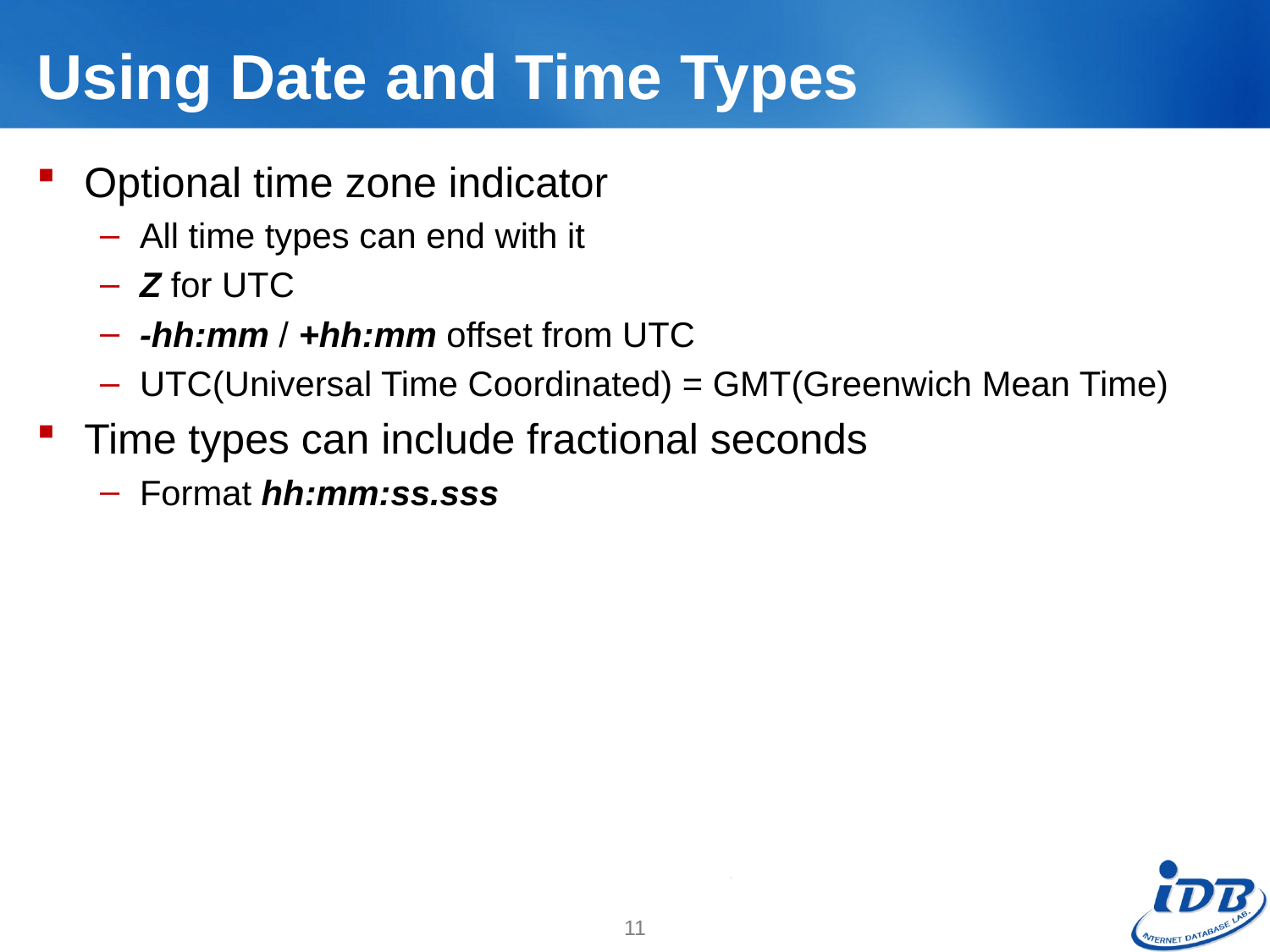

# Using Date and Time Types
Optional time zone indicator
All time types can end with it
Z for UTC
-hh:mm / +hh:mm offset from UTC
UTC(Universal Time Coordinated) = GMT(Greenwich Mean Time)
Time types can include fractional seconds
Format hh:mm:ss.sss
11